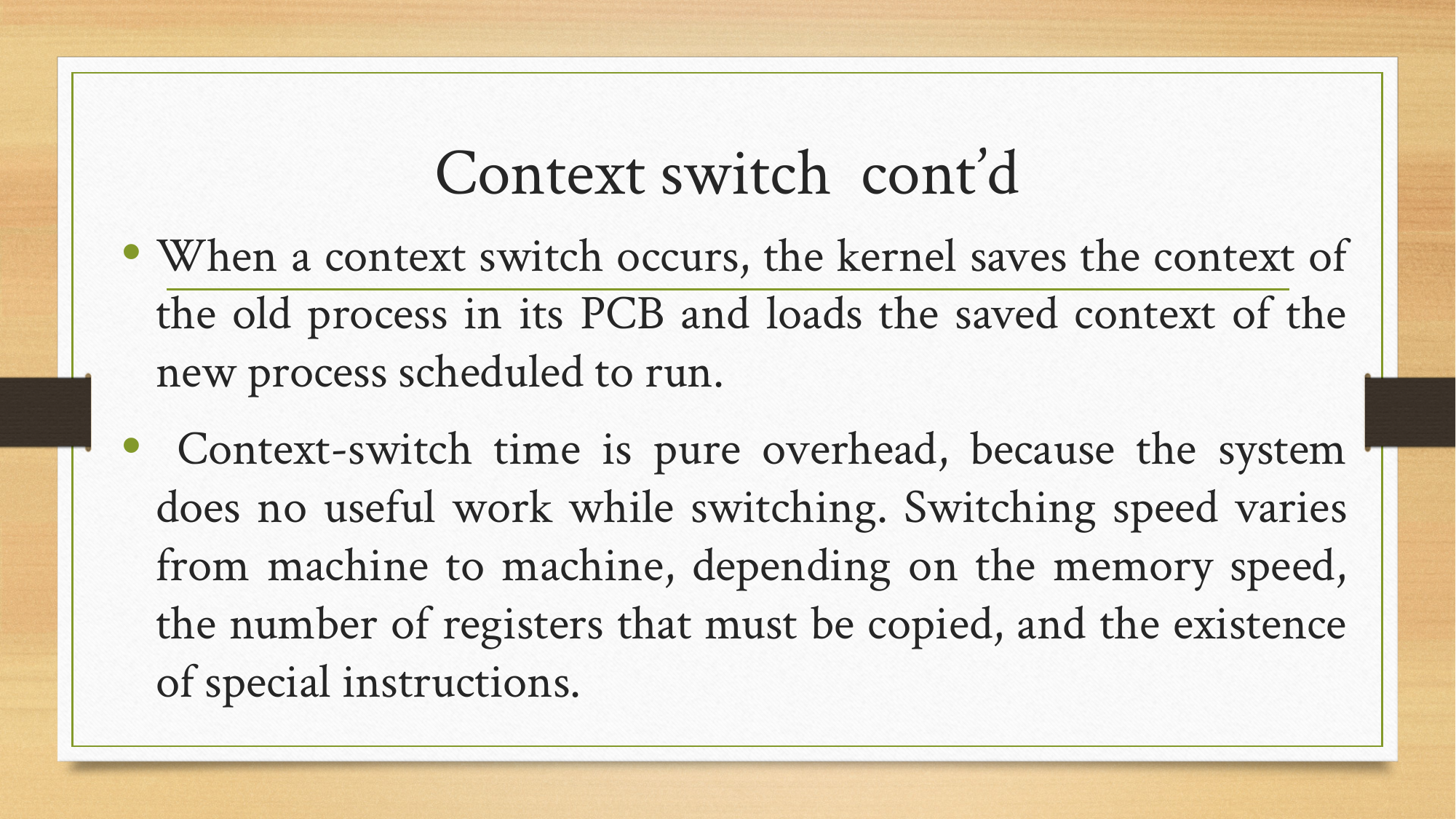

# Context switch  cont’d
When a context switch occurs, the kernel saves the context of the old process in its PCB and loads the saved context of the new process scheduled to run.
 Context-switch time is pure overhead, because the system does no useful work while switching. Switching speed varies from machine to machine, depending on the memory speed, the number of registers that must be copied, and the existence of special instructions.